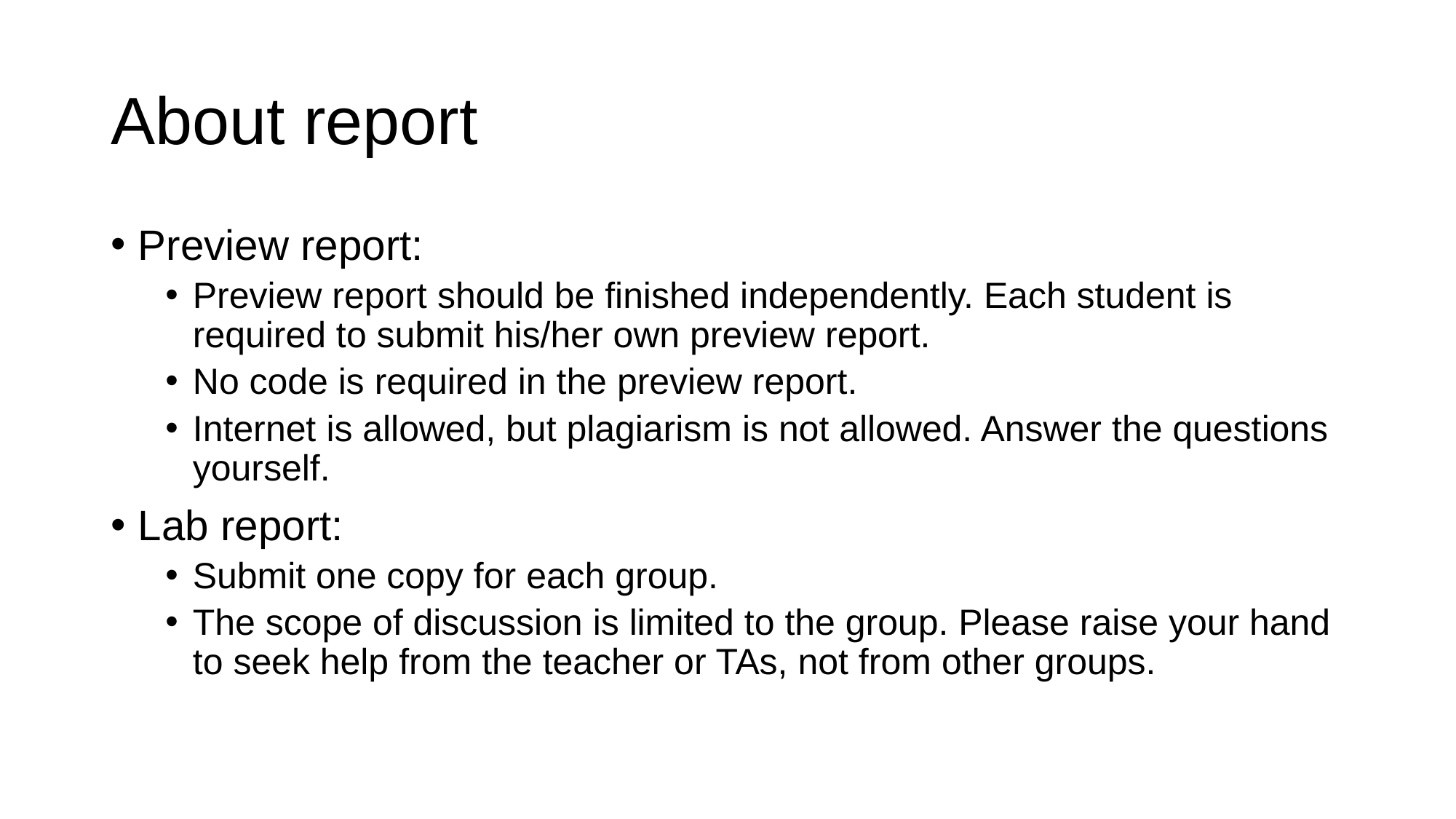

# About report
Preview report:
Preview report should be finished independently. Each student is required to submit his/her own preview report.
No code is required in the preview report.
Internet is allowed, but plagiarism is not allowed. Answer the questions yourself.
Lab report:
Submit one copy for each group.
The scope of discussion is limited to the group. Please raise your hand to seek help from the teacher or TAs, not from other groups.